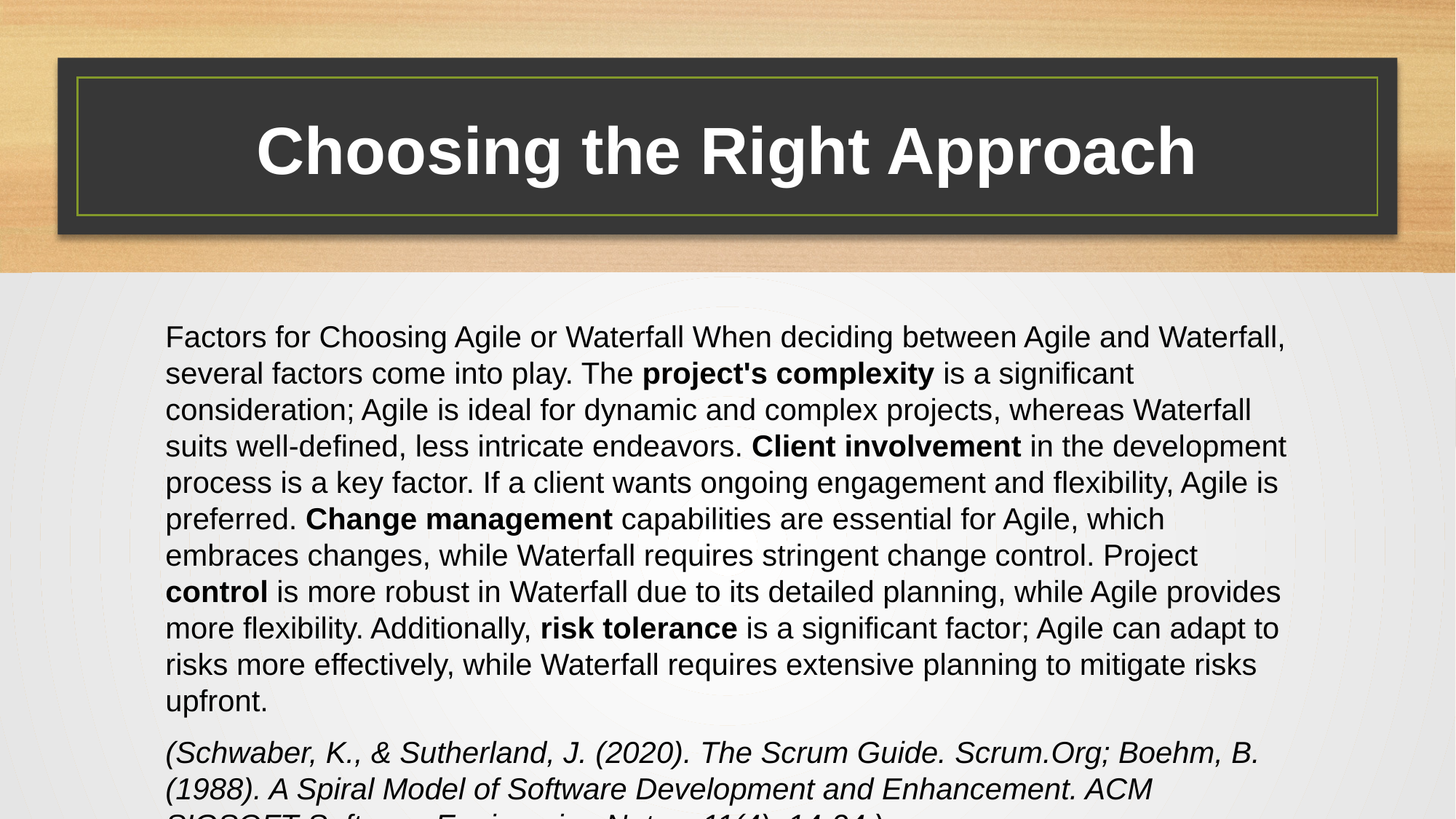

# Choosing the Right Approach

Factors for Choosing Agile or Waterfall When deciding between Agile and Waterfall, several factors come into play. The project's complexity is a significant consideration; Agile is ideal for dynamic and complex projects, whereas Waterfall suits well-defined, less intricate endeavors. Client involvement in the development process is a key factor. If a client wants ongoing engagement and flexibility, Agile is preferred. Change management capabilities are essential for Agile, which embraces changes, while Waterfall requires stringent change control. Project control is more robust in Waterfall due to its detailed planning, while Agile provides more flexibility. Additionally, risk tolerance is a significant factor; Agile can adapt to risks more effectively, while Waterfall requires extensive planning to mitigate risks upfront.
(Schwaber, K., & Sutherland, J. (2020). The Scrum Guide. Scrum.Org; Boehm, B. (1988). A Spiral Model of Software Development and Enhancement. ACM SIGSOFT Software Engineering Notes, 11(4), 14-24.)